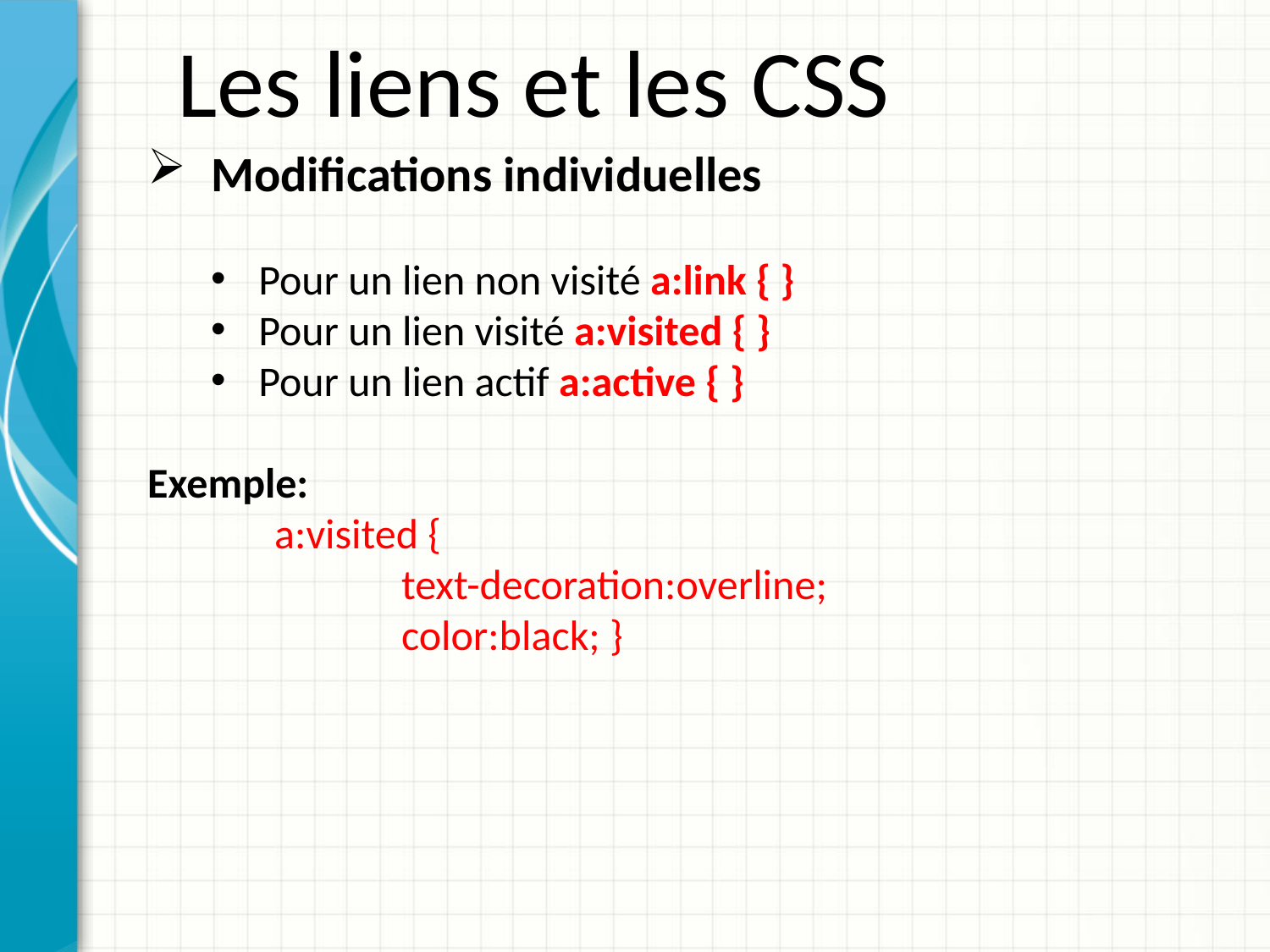

Les liens et les CSS
Modifications individuelles

Pour un lien non visité a:link { }
Pour un lien visité a:visited { }
Pour un lien actif a:active { }

Exemple:
	a:visited {
		text-decoration:overline;
		color:black; }